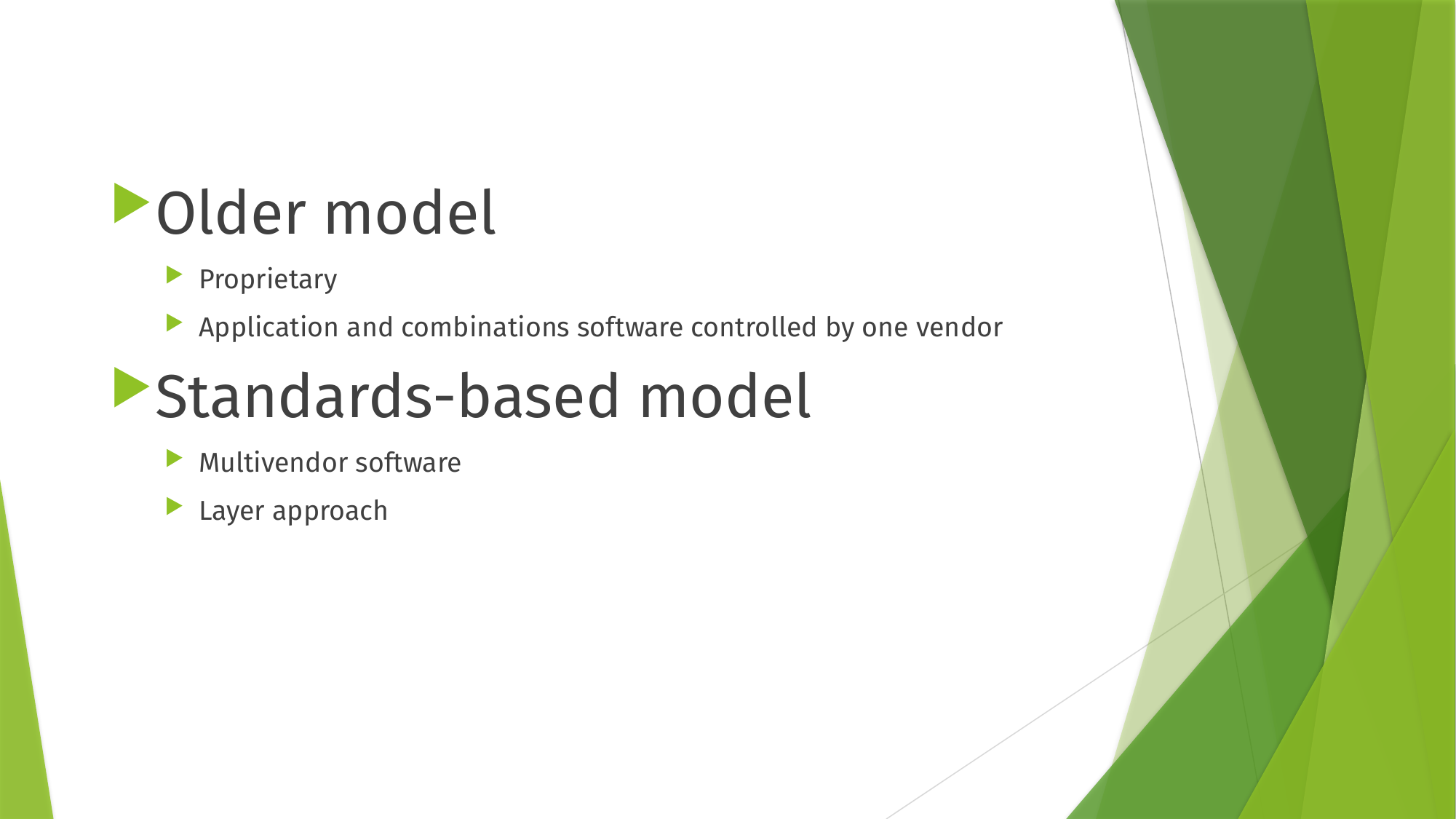

Older model
Proprietary
Application and combinations software controlled by one vendor
Standards-based model
Multivendor software
Layer approach